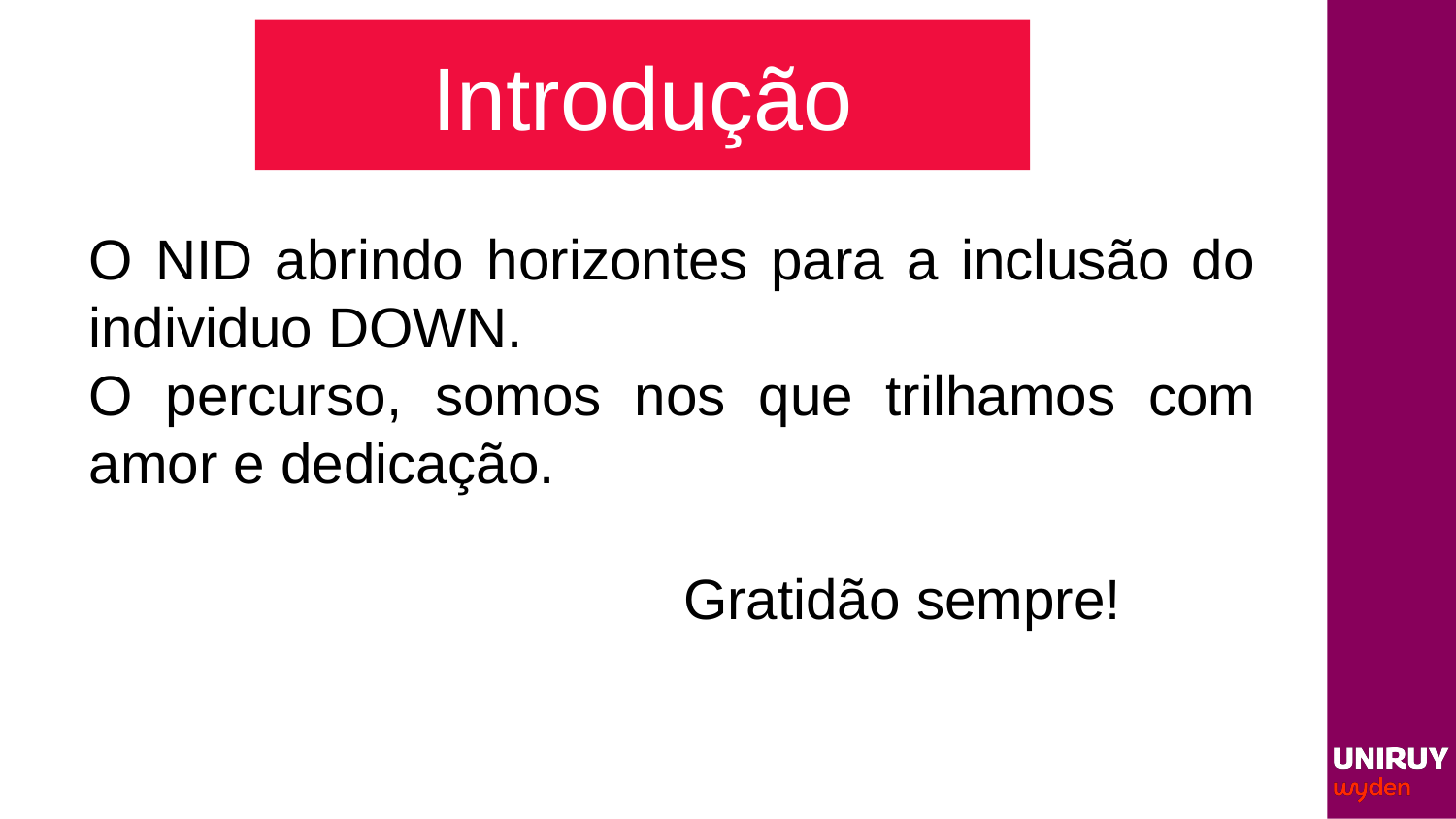

# Introdução
O NID abrindo horizontes para a inclusão do individuo DOWN.
O percurso, somos nos que trilhamos com amor e dedicação.

			          Gratidão sempre!